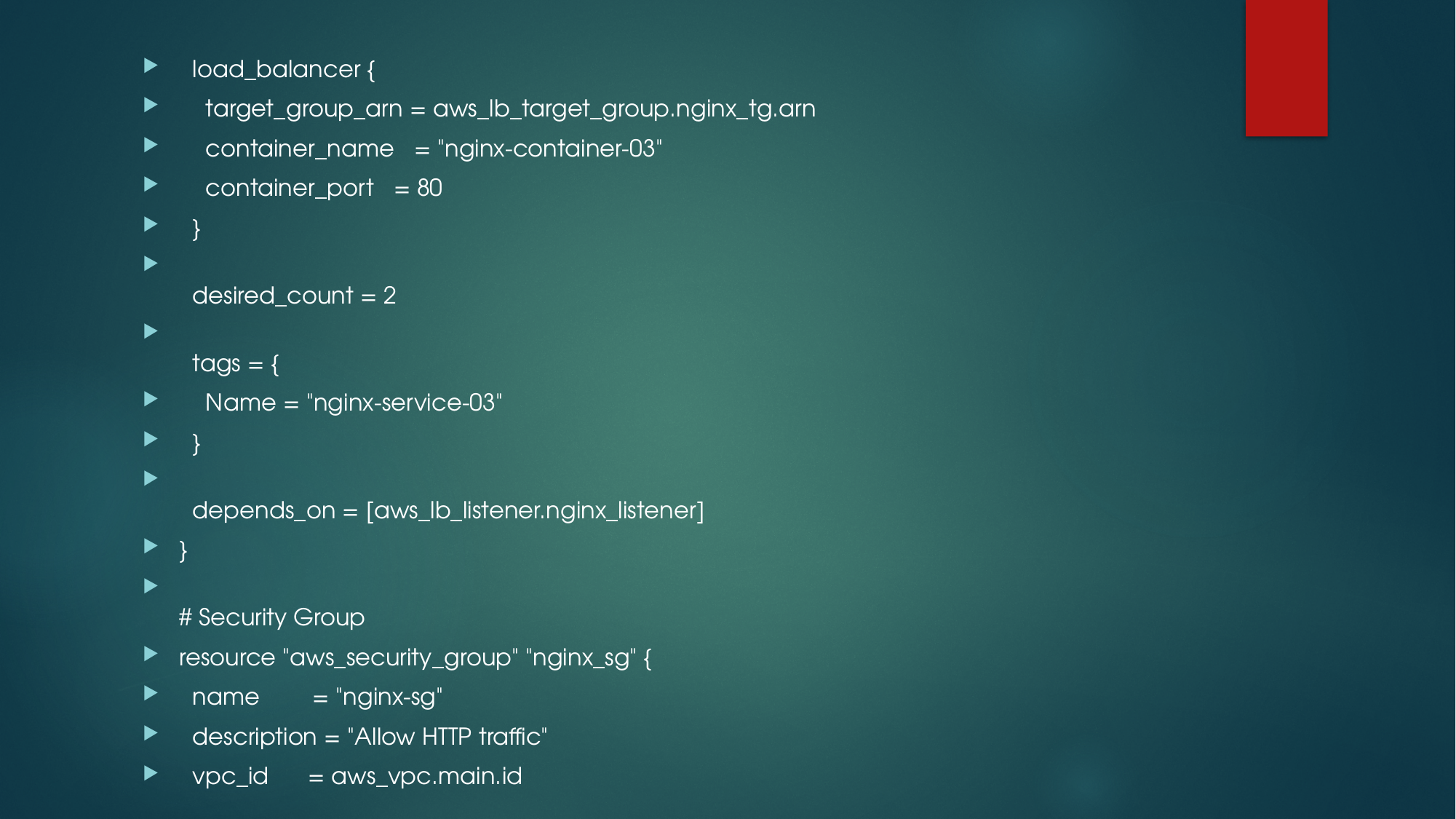

load_balancer {
    target_group_arn = aws_lb_target_group.nginx_tg.arn
    container_name   = "nginx-container-03"
    container_port   = 80
  }
  desired_count = 2
  tags = {
    Name = "nginx-service-03"
  }
  depends_on = [aws_lb_listener.nginx_listener]
}
# Security Group
resource "aws_security_group" "nginx_sg" {
  name        = "nginx-sg"
  description = "Allow HTTP traffic"
  vpc_id      = aws_vpc.main.id